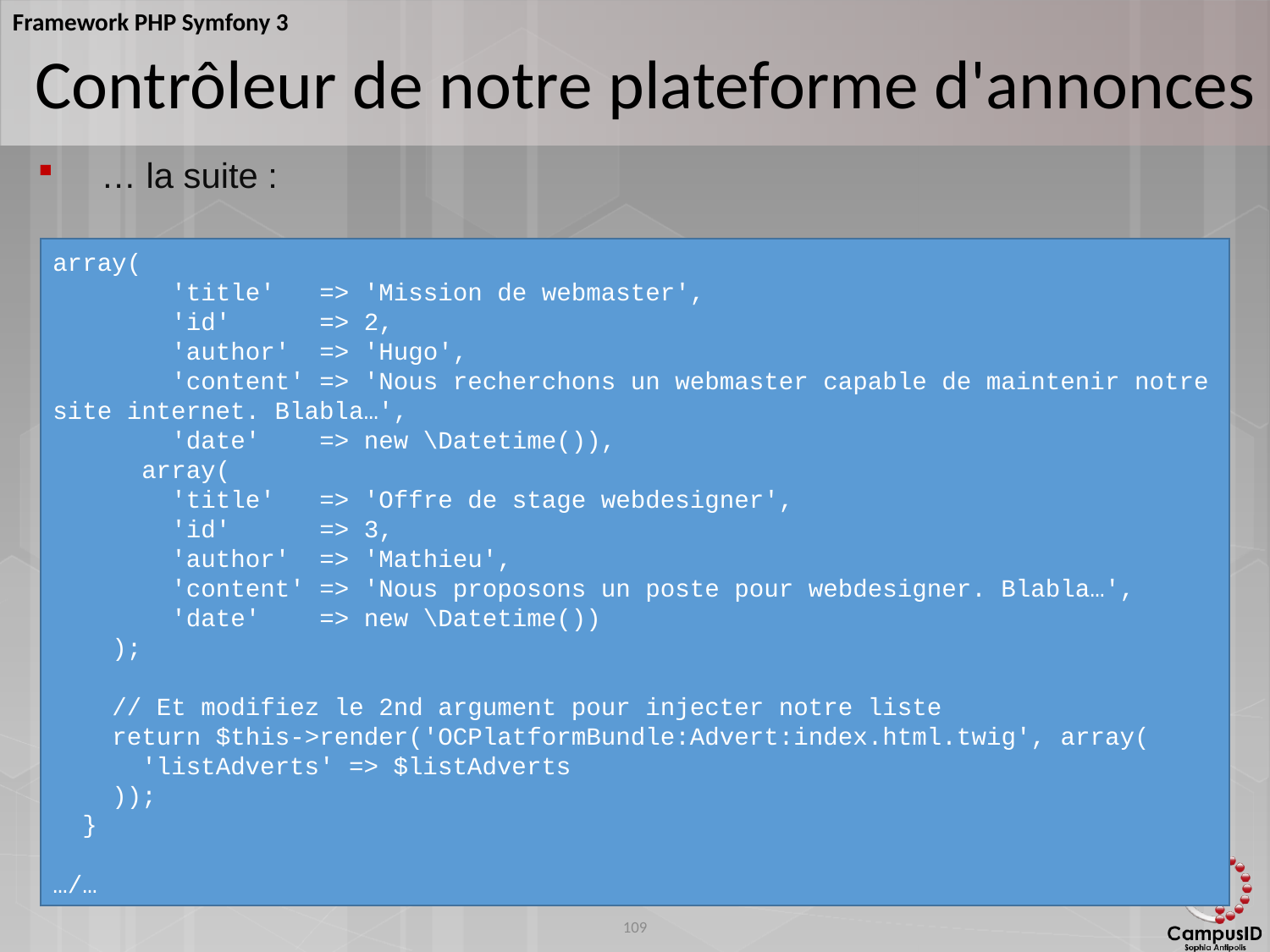

Contrôleur de notre plateforme d'annonces
… la suite :

array(
        'title'   => 'Mission de webmaster',
        'id'      => 2,
        'author'  => 'Hugo',
        'content' => 'Nous recherchons un webmaster capable de maintenir notre site internet. Blabla…',
        'date'    => new \Datetime()),
      array(
        'title'   => 'Offre de stage webdesigner',
        'id'      => 3,
        'author'  => 'Mathieu',
        'content' => 'Nous proposons un poste pour webdesigner. Blabla…',
        'date'    => new \Datetime())
    );

    // Et modifiez le 2nd argument pour injecter notre liste
    return $this->render('OCPlatformBundle:Advert:index.html.twig', array(
      'listAdverts' => $listAdverts
    ));
  }

…/…